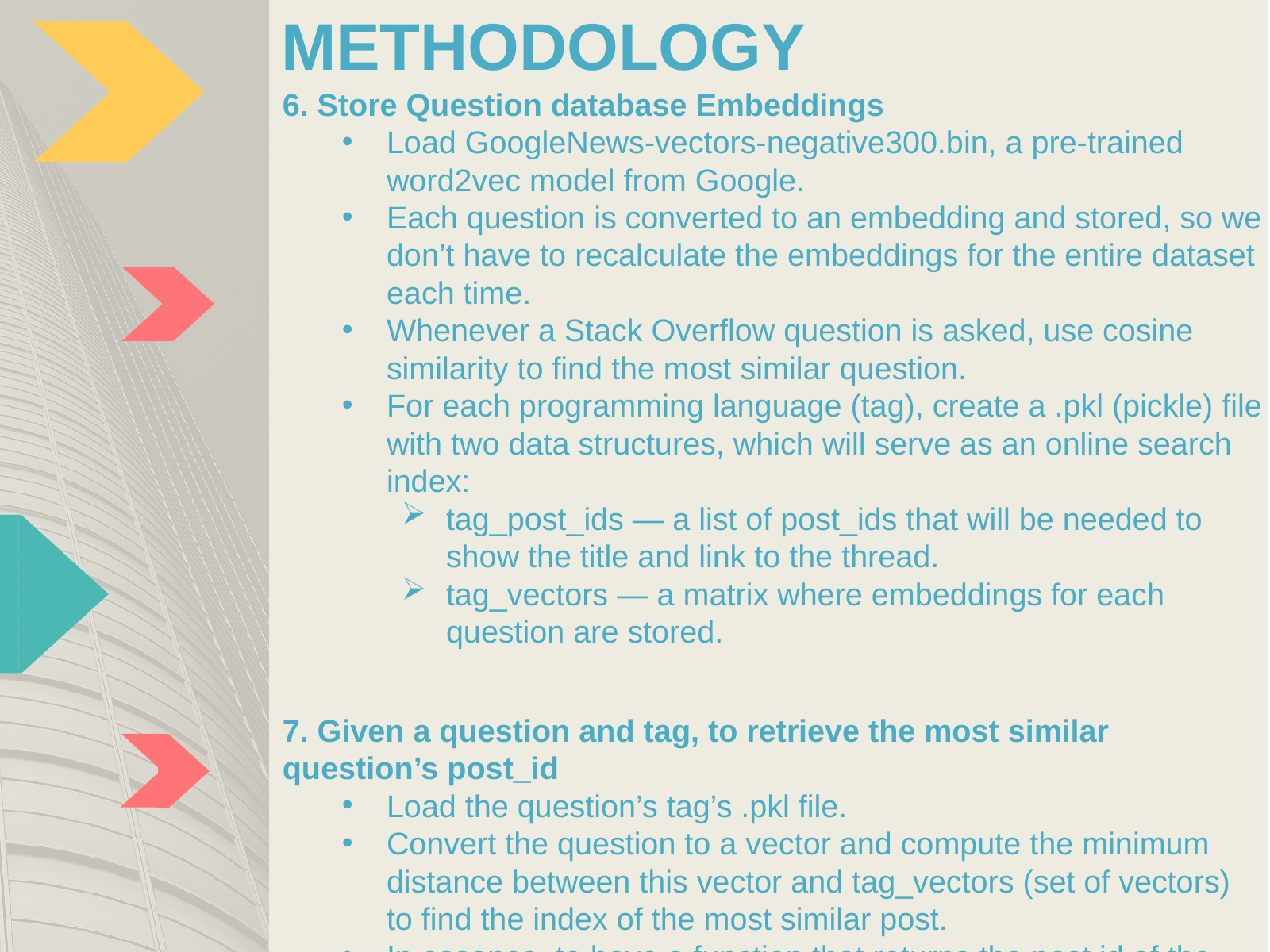

# METHODOLOGY

6. Store Question database Embeddings
Load GoogleNews-vectors-negative300.bin, a pre-trained word2vec model from Google.
Each question is converted to an embedding and stored, so we don’t have to recalculate the embeddings for the entire dataset each time.
Whenever a Stack Overflow question is asked, use cosine similarity to find the most similar question.
For each programming language (tag), create a .pkl (pickle) file with two data structures, which will serve as an online search index:
tag_post_ids — a list of post_ids that will be needed to show the title and link to the thread.
tag_vectors — a matrix where embeddings for each question are stored.

7. Given a question and tag, to retrieve the most similar question’s post_id
Load the question’s tag’s .pkl file.
Convert the question to a vector and compute the minimum distance between this vector and tag_vectors (set of vectors) to find the index of the most similar post.
In essence, to have a function that returns the post id of the most similar question in the dataset given that we know the question and the programming language of the question.